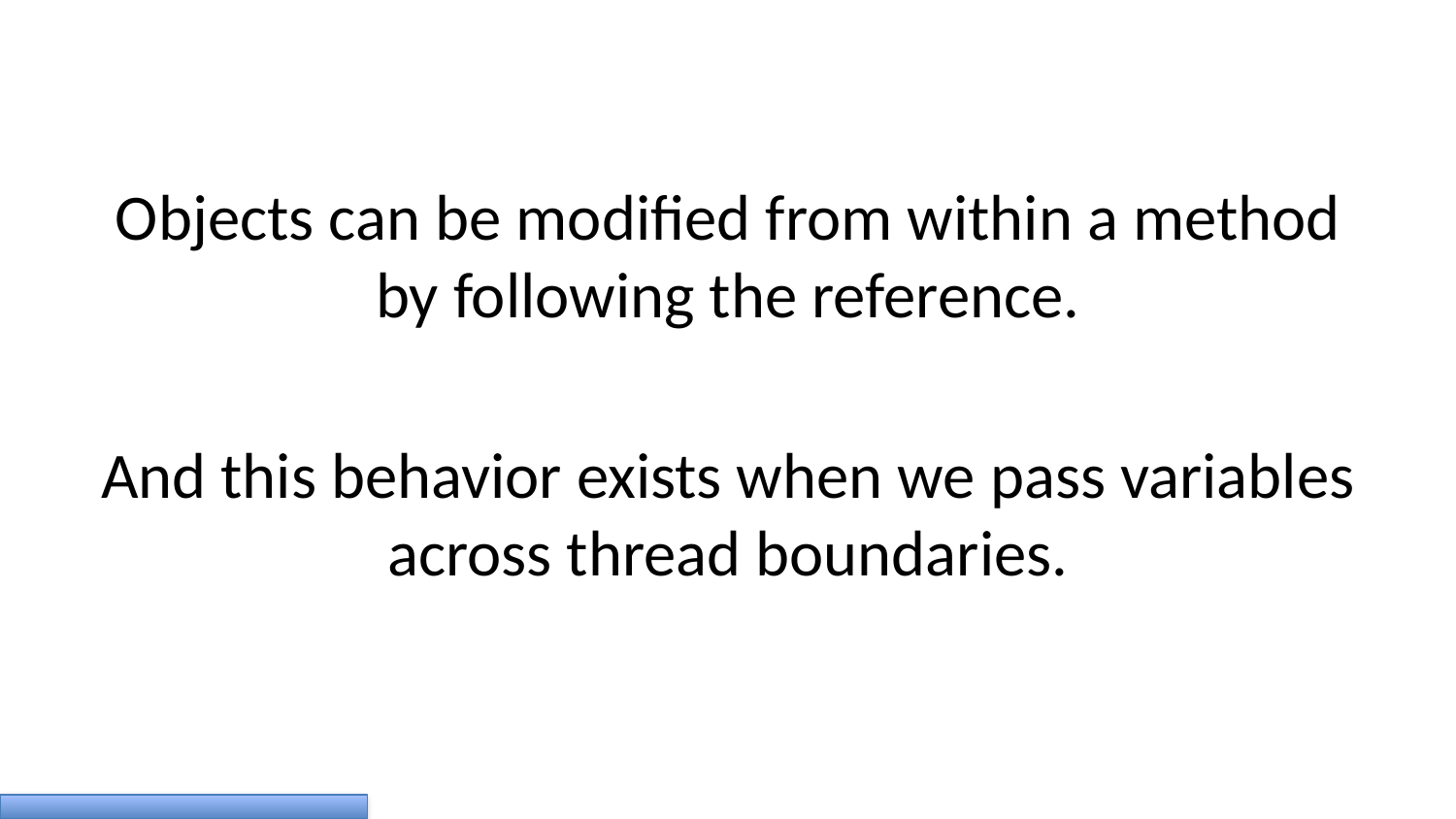

Objects can be modified from within a method by following the reference.

And this behavior exists when we pass variables across thread boundaries.